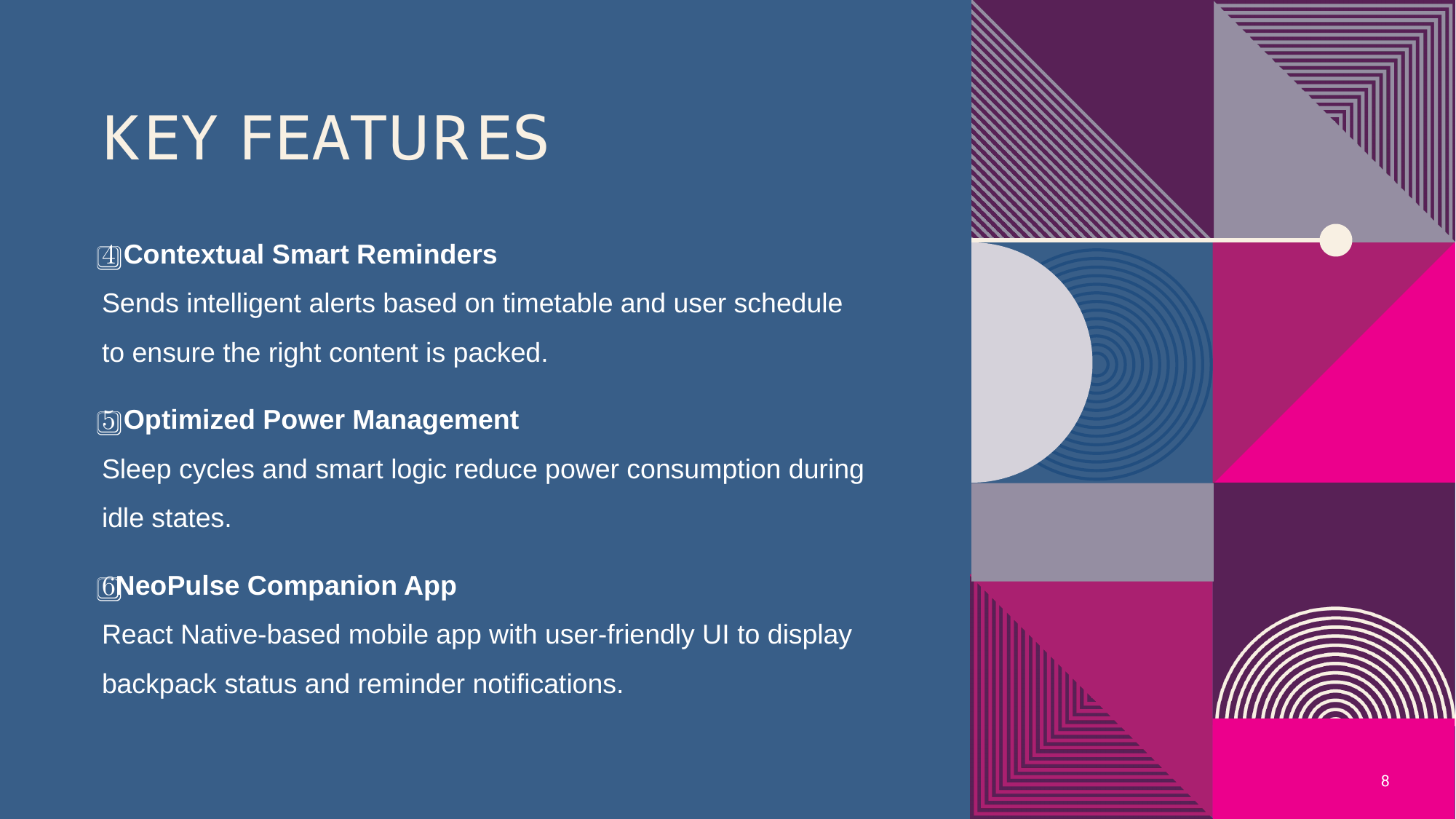

# KEY FEATURES
4️⃣ Contextual Smart Reminders
Sends intelligent alerts based on timetable and user schedule to ensure the right content is packed.
5️⃣ Optimized Power Management
Sleep cycles and smart logic reduce power consumption during idle states.
6️⃣NeoPulse Companion App
React Native-based mobile app with user-friendly UI to display backpack status and reminder notifications.
8